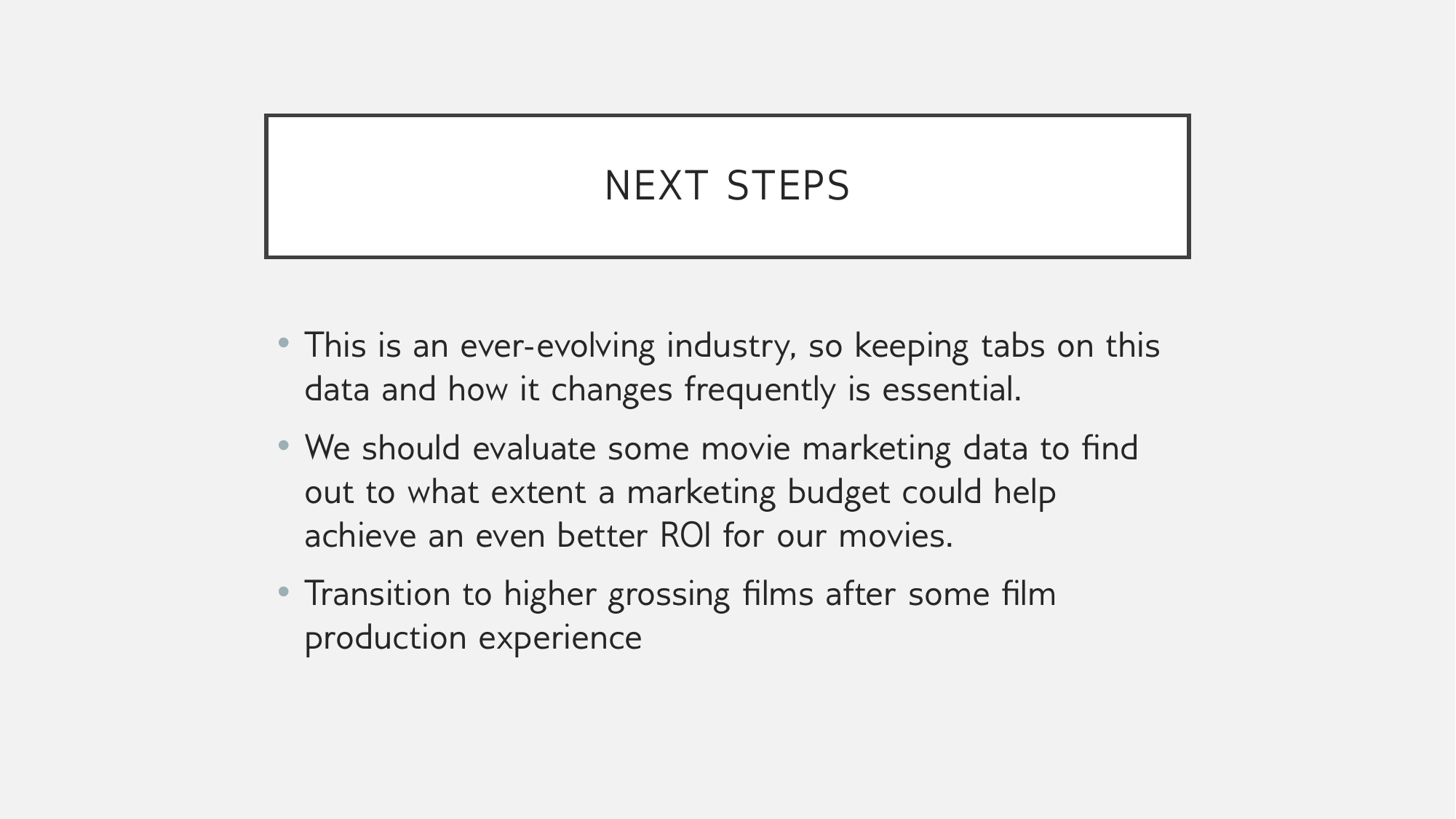

# NEXT STEPS
This is an ever-evolving industry, so keeping tabs on this data and how it changes frequently is essential.
We should evaluate some movie marketing data to find out to what extent a marketing budget could help achieve an even better ROI for our movies.
Transition to higher grossing films after some film production experience